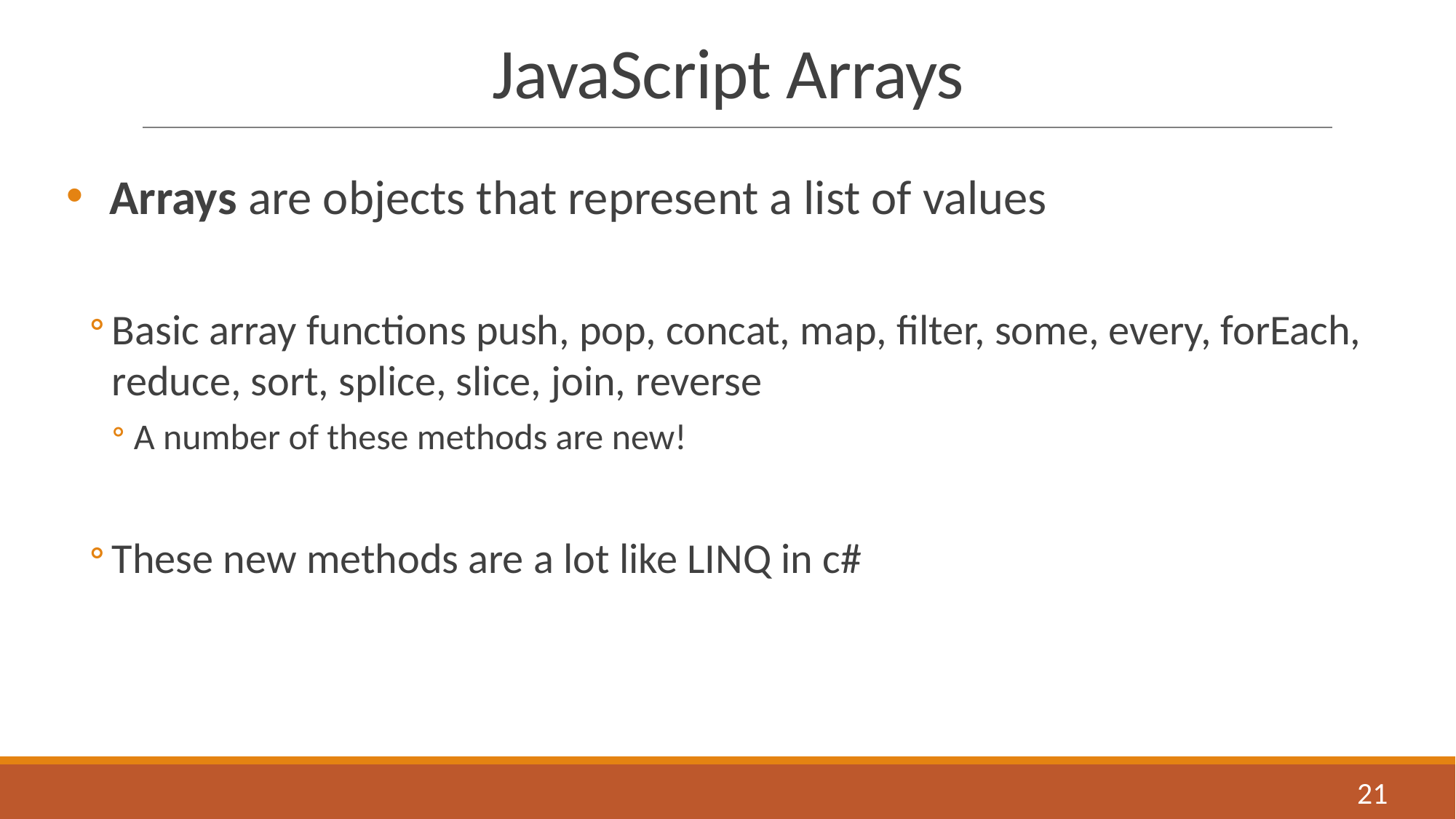

# JavaScript Arrays
Arrays are objects that represent a list of values

Basic array functions push, pop, concat, map, filter, some, every, forEach, reduce, sort, splice, slice, join, reverse
A number of these methods are new!

These new methods are a lot like LINQ in c#

21